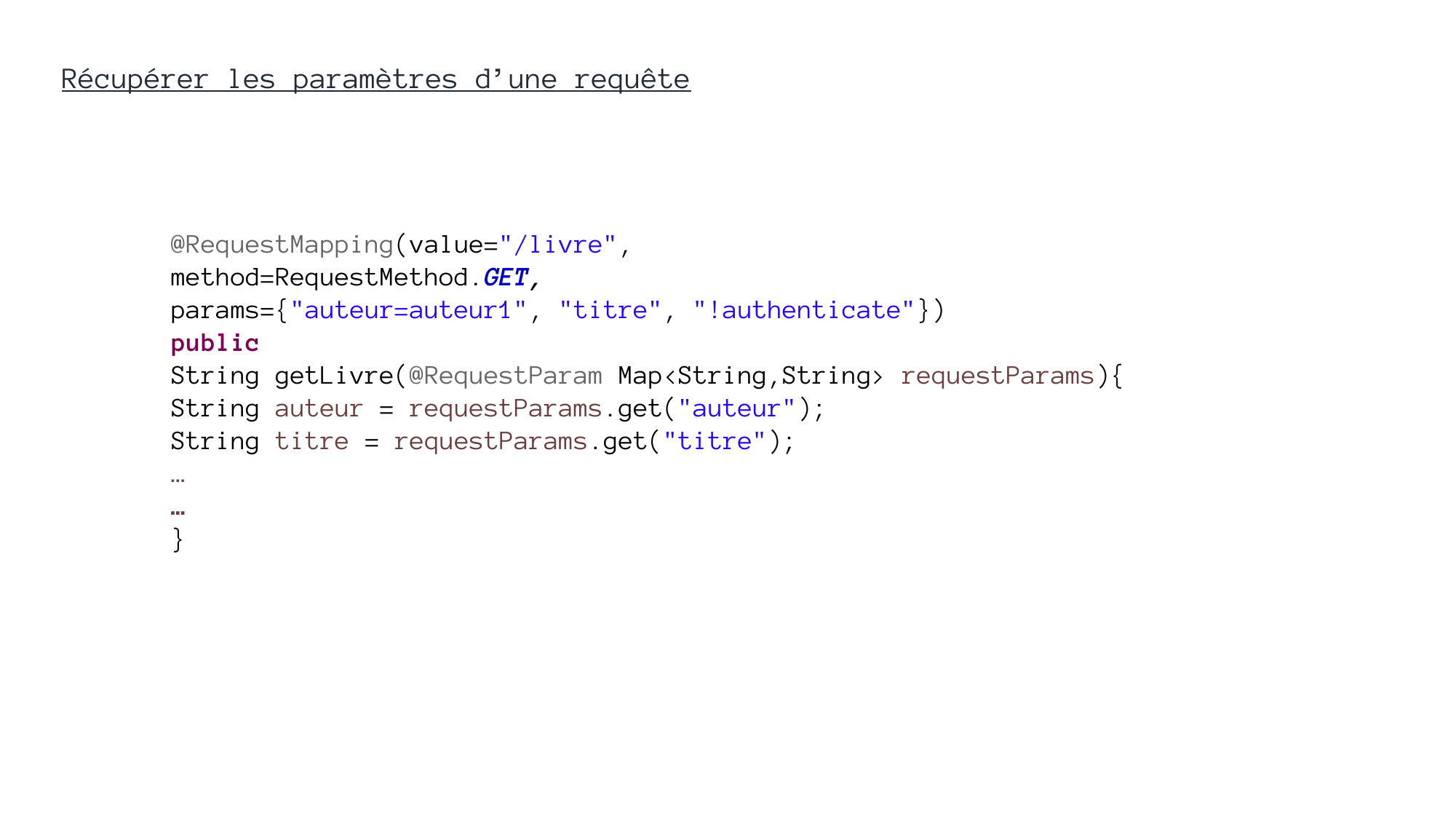

Récupérer les paramètres d’une requête
@RequestMapping(value="/livre",
method=RequestMethod.GET,
params={"auteur=auteur1", "titre", "!authenticate"})
public
String getLivre(@RequestParam Map<String,String> requestParams){
String auteur = requestParams.get("auteur");
String titre = requestParams.get("titre");
…
…
}